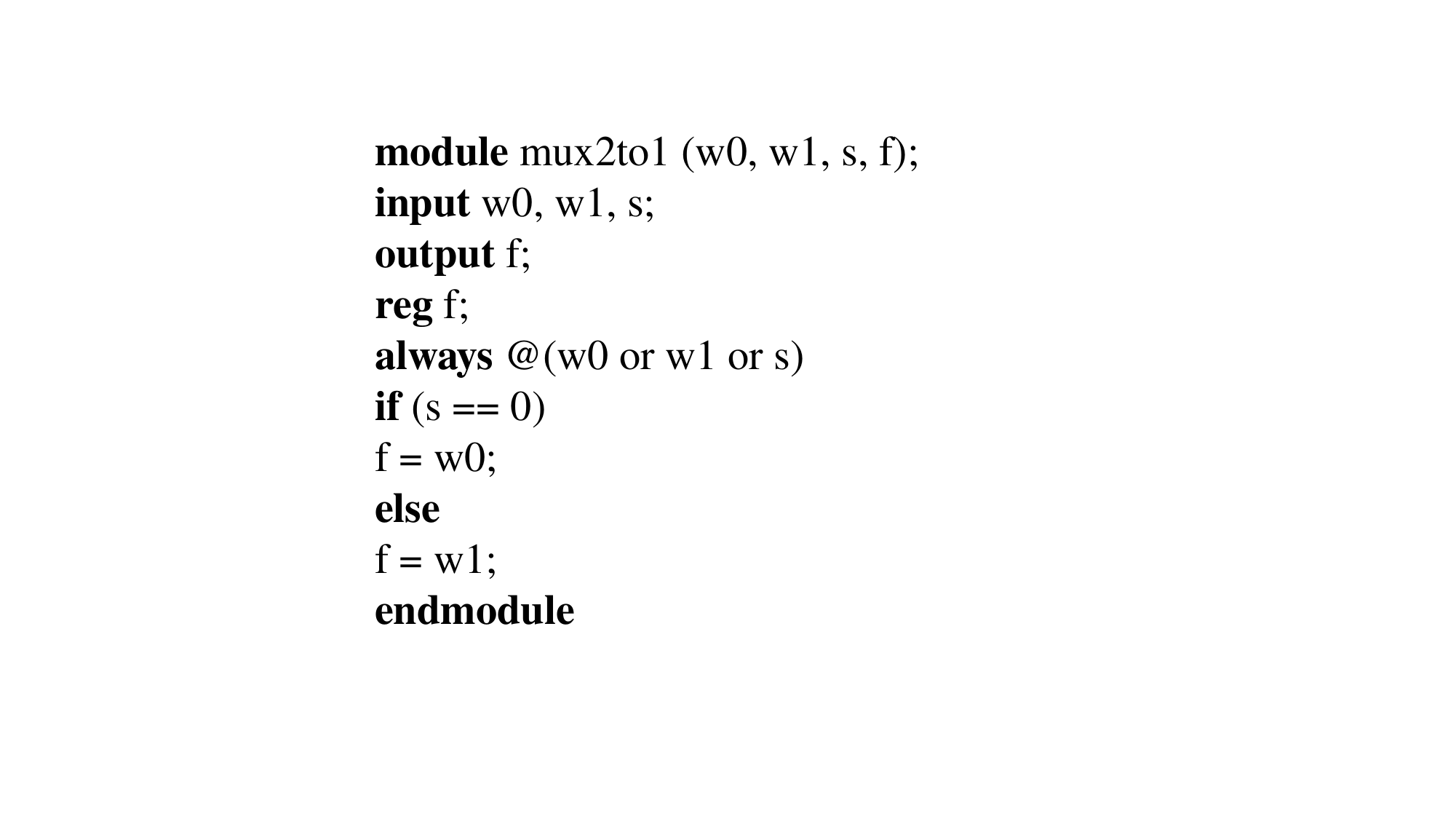

module mux2to1 (w0, w1, s, f);
input w0, w1, s;
output f;
reg f;
always @(w0 or w1 or s)
if (s == 0)
f = w0;
else
f = w1;
endmodule